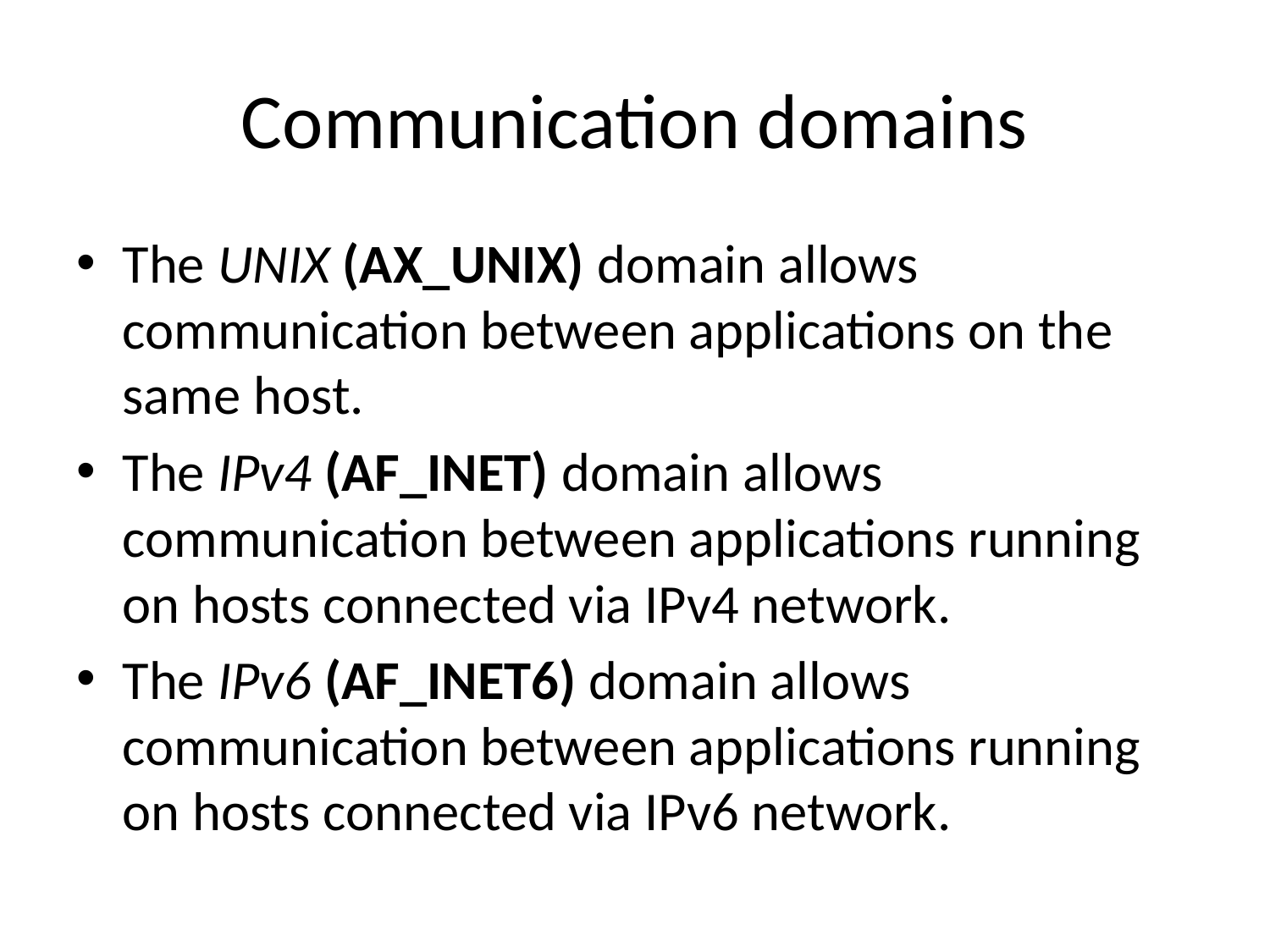

# Communication domains
The UNIX (AX_UNIX) domain allows communication between applications on the same host.
The IPv4 (AF_INET) domain allows communication between applications running on hosts connected via IPv4 network.
The IPv6 (AF_INET6) domain allows communication between applications running on hosts connected via IPv6 network.